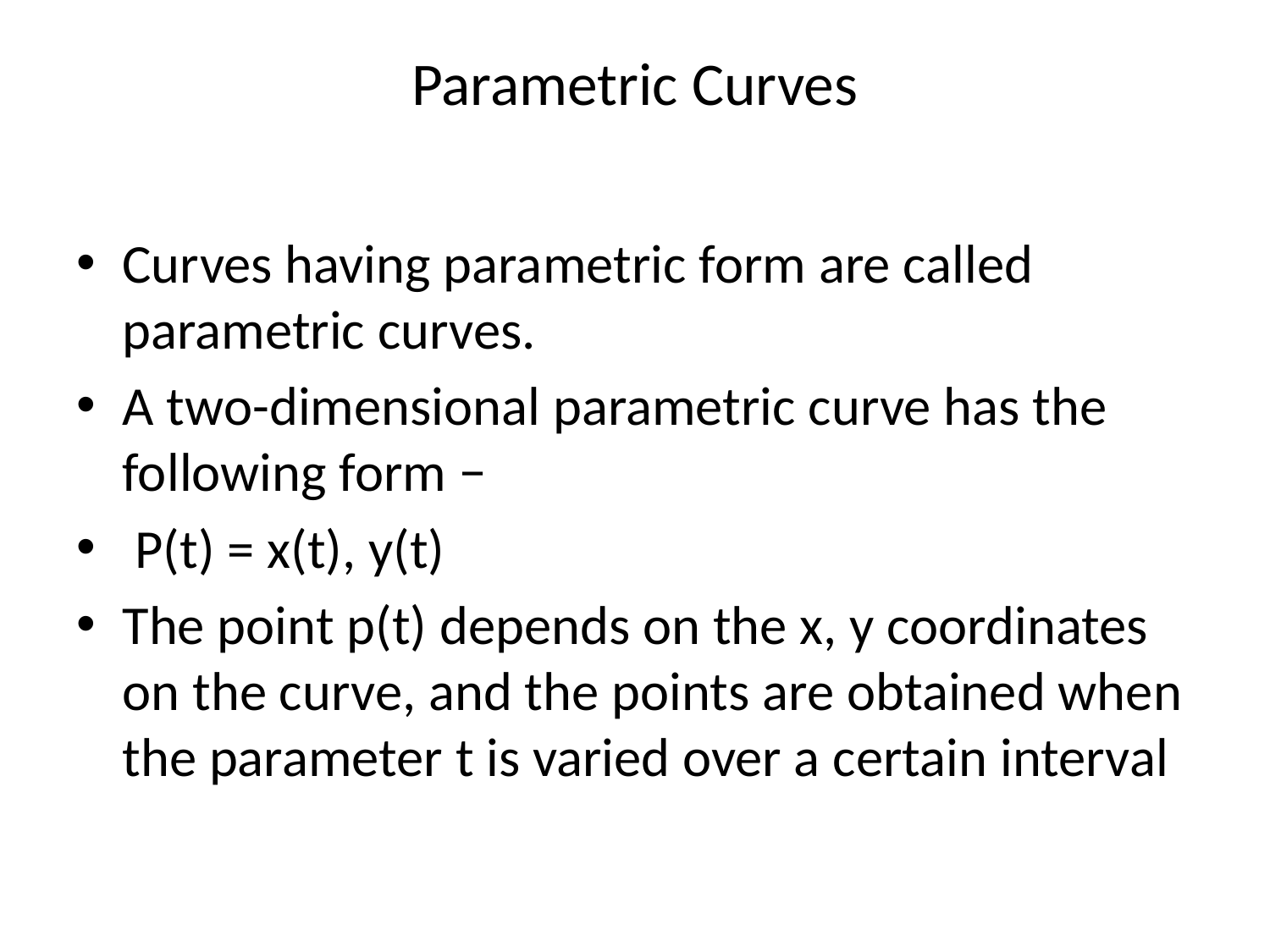

# Parametric Curves
Curves having parametric form are called parametric curves.
A two-dimensional parametric curve has the following form −
 P(t) = x(t), y(t)
The point p(t) depends on the x, y coordinates  on the curve, and the points are obtained when the parameter t is varied over a certain interval